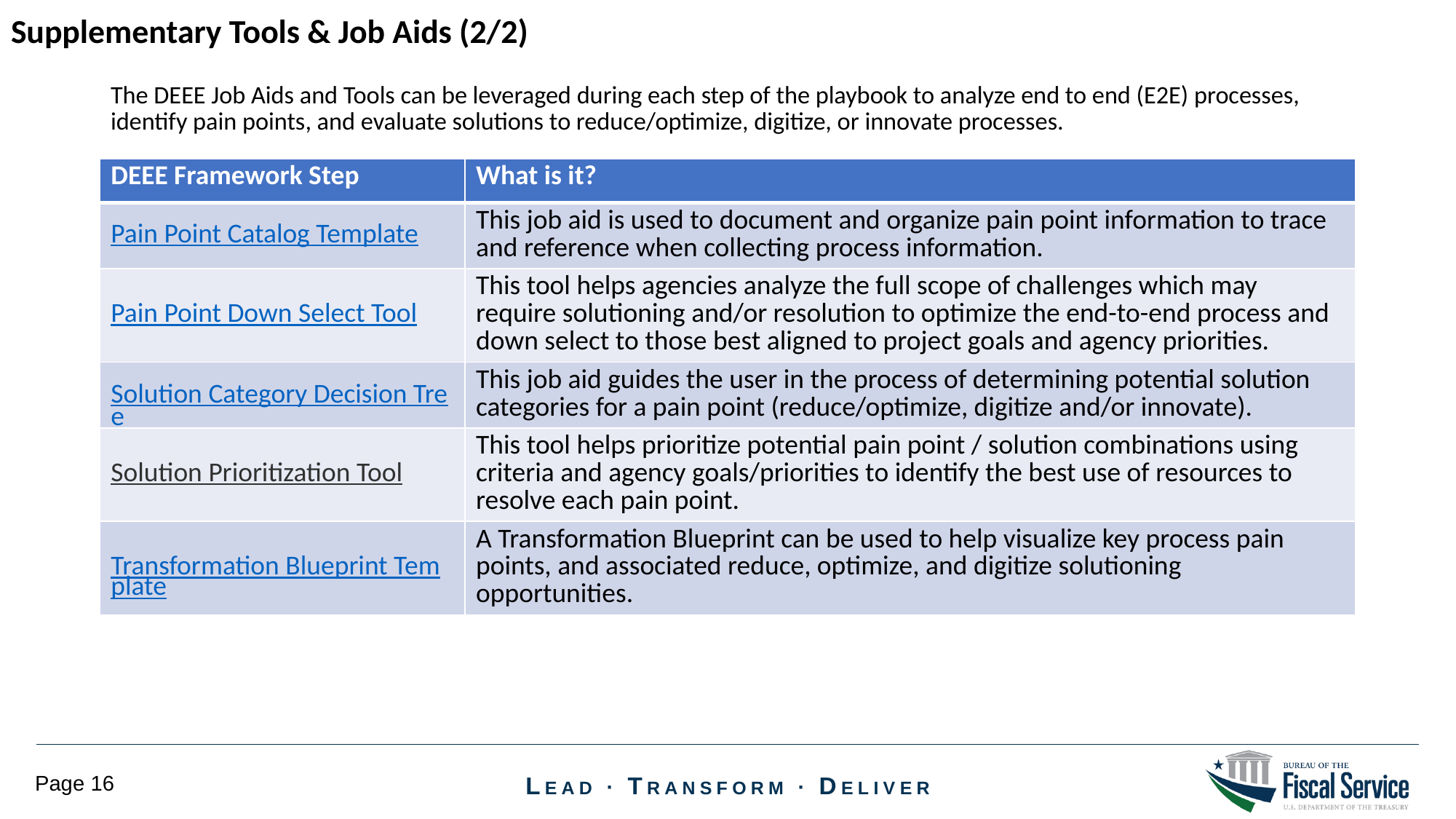

Supplementary Tools & Job Aids (2/2)
The DEEE Job Aids and Tools can be leveraged during each step of the playbook to analyze end to end (E2E) processes, identify pain points, and evaluate solutions to reduce/optimize, digitize, or innovate processes.
| DEEE Framework Step | What is it? |
| --- | --- |
| Pain Point Catalog Template | This job aid is used to document and organize pain point information to trace and reference when collecting process information. |
| Pain Point Down Select Tool | This tool helps agencies analyze the full scope of challenges which may require solutioning and/or resolution to optimize the end-to-end process and down select to those best aligned to project goals and agency priorities. |
| Solution Category Decision Tree | This job aid guides the user in the process of determining potential solution categories for a pain point (reduce/optimize, digitize and/or innovate). |
| Solution Prioritization Tool | This tool helps prioritize potential pain point / solution combinations using criteria and agency goals/priorities to identify the best use of resources to resolve each pain point. |
| Transformation Blueprint Template | A Transformation Blueprint can be used to help visualize key process pain points, and associated reduce, optimize, and digitize solutioning opportunities. |